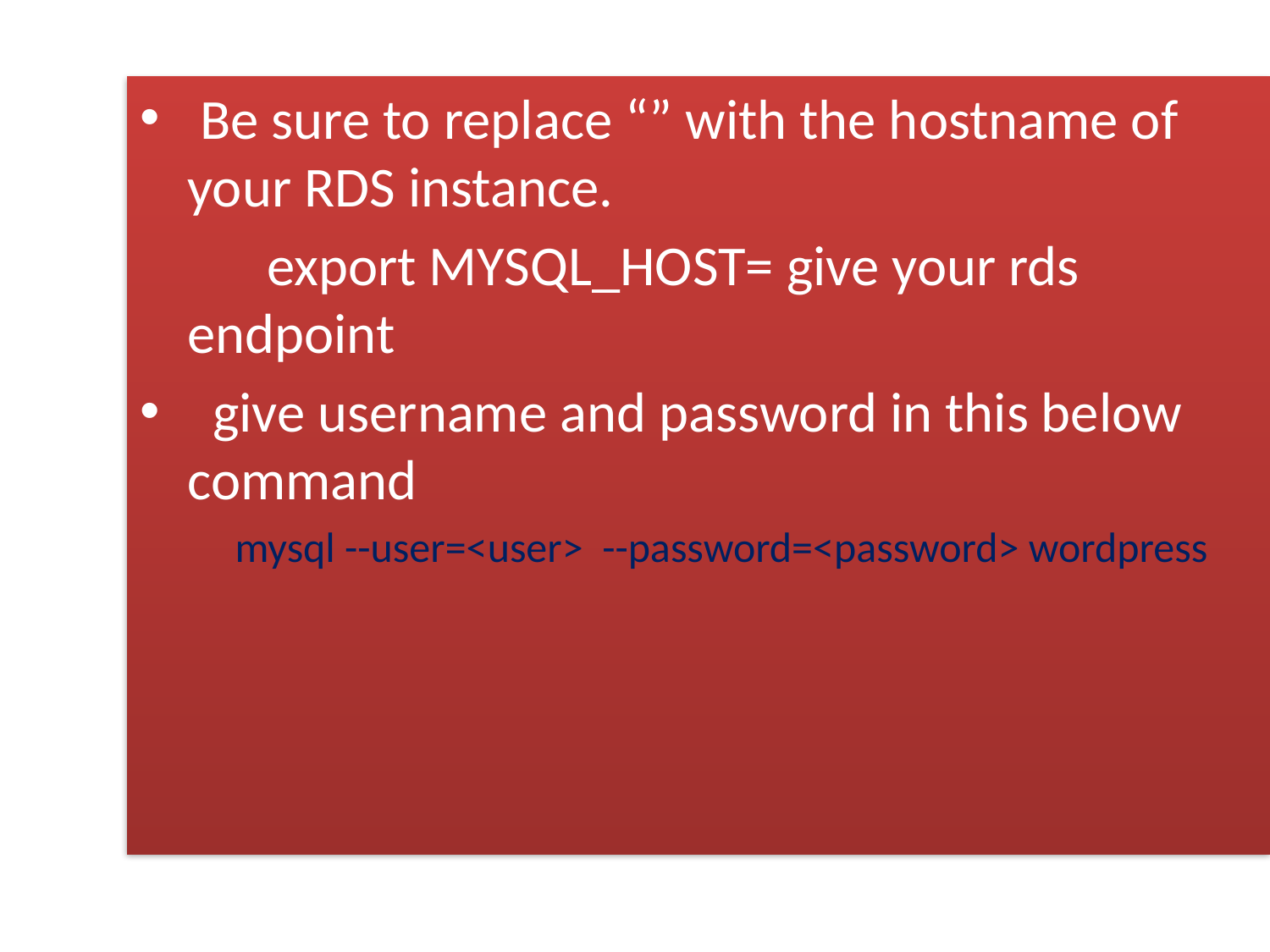

Be sure to replace “” with the hostname of your RDS instance.
          export MYSQL_HOST= give your rds endpoint
  give username and password in this below command
          mysql --user=<user>  --password=<password> wordpress